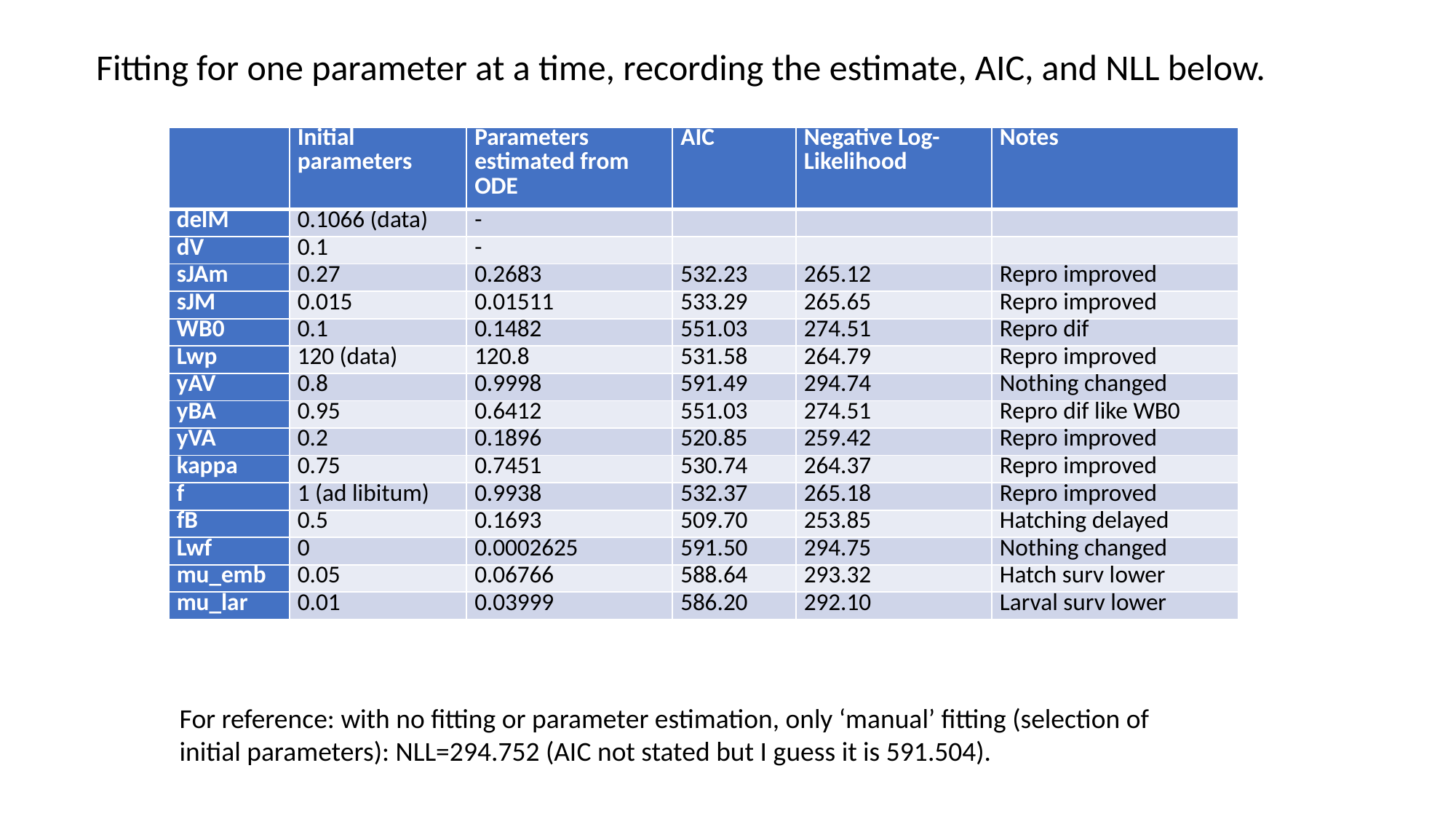

Fitting for one parameter at a time, recording the estimate, AIC, and NLL below.
|  | Initial parameters | Parameters estimated from ODE | AIC | Negative Log-Likelihood | Notes |
| --- | --- | --- | --- | --- | --- |
| delM | 0.1066 (data) | - |  |  |  |
| dV | 0.1 | - |  |  |  |
| sJAm | 0.27 | 0.2683 | 532.23 | 265.12 | Repro improved |
| sJM | 0.015 | 0.01511 | 533.29 | 265.65 | Repro improved |
| WB0 | 0.1 | 0.1482 | 551.03 | 274.51 | Repro dif |
| Lwp | 120 (data) | 120.8 | 531.58 | 264.79 | Repro improved |
| yAV | 0.8 | 0.9998 | 591.49 | 294.74 | Nothing changed |
| yBA | 0.95 | 0.6412 | 551.03 | 274.51 | Repro dif like WB0 |
| yVA | 0.2 | 0.1896 | 520.85 | 259.42 | Repro improved |
| kappa | 0.75 | 0.7451 | 530.74 | 264.37 | Repro improved |
| f | 1 (ad libitum) | 0.9938 | 532.37 | 265.18 | Repro improved |
| fB | 0.5 | 0.1693 | 509.70 | 253.85 | Hatching delayed |
| Lwf | 0 | 0.0002625 | 591.50 | 294.75 | Nothing changed |
| mu\_emb | 0.05 | 0.06766 | 588.64 | 293.32 | Hatch surv lower |
| mu\_lar | 0.01 | 0.03999 | 586.20 | 292.10 | Larval surv lower |
For reference: with no fitting or parameter estimation, only ‘manual’ fitting (selection of initial parameters): NLL=294.752 (AIC not stated but I guess it is 591.504).